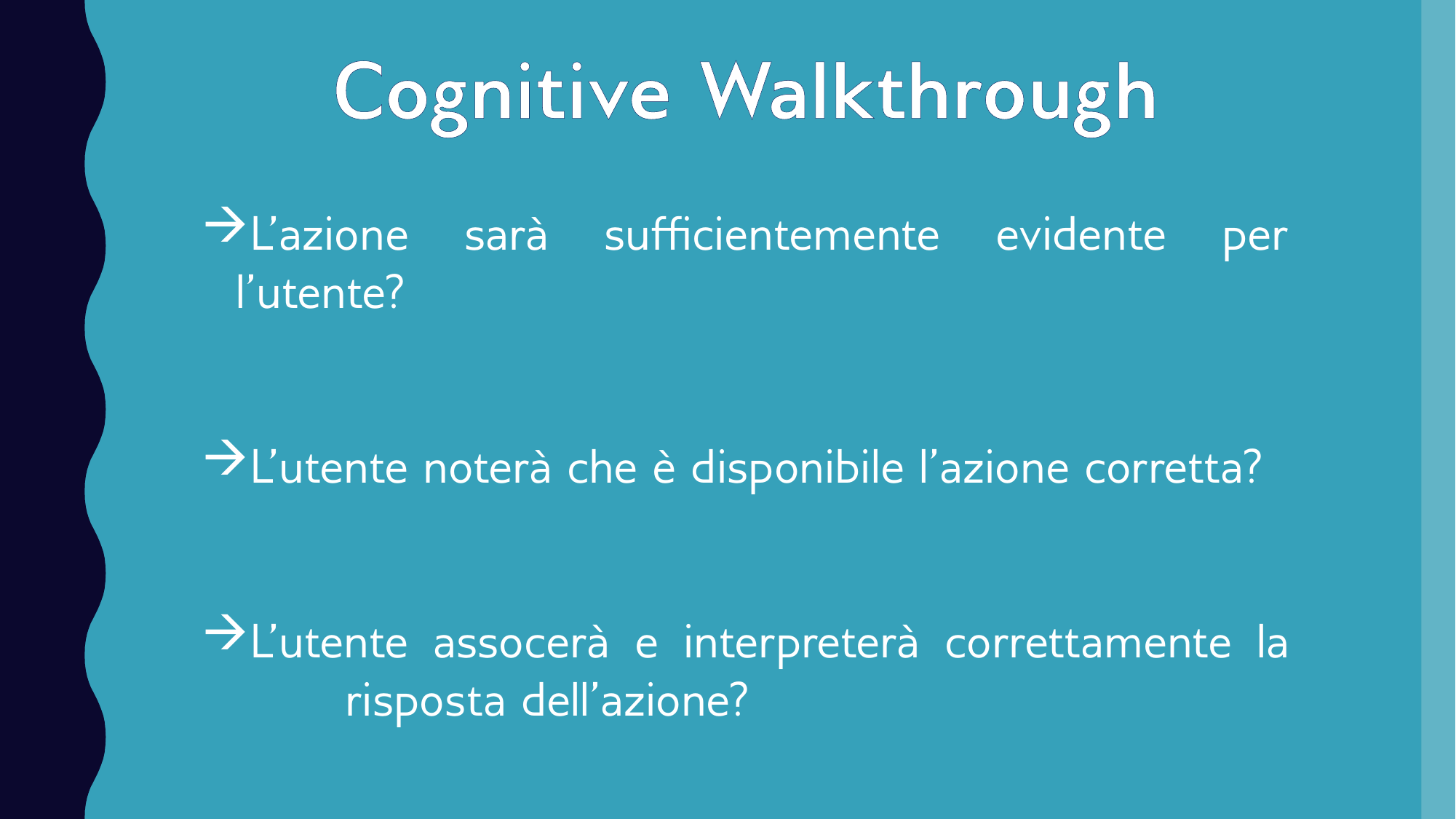

Cognitive Walkthrough
L’azione sarà sufficientemente evidente per l’utente?

L’utente noterà che è disponibile l’azione corretta?

L’utente assocerà e interpreterà correttamente la 	risposta dell’azione?